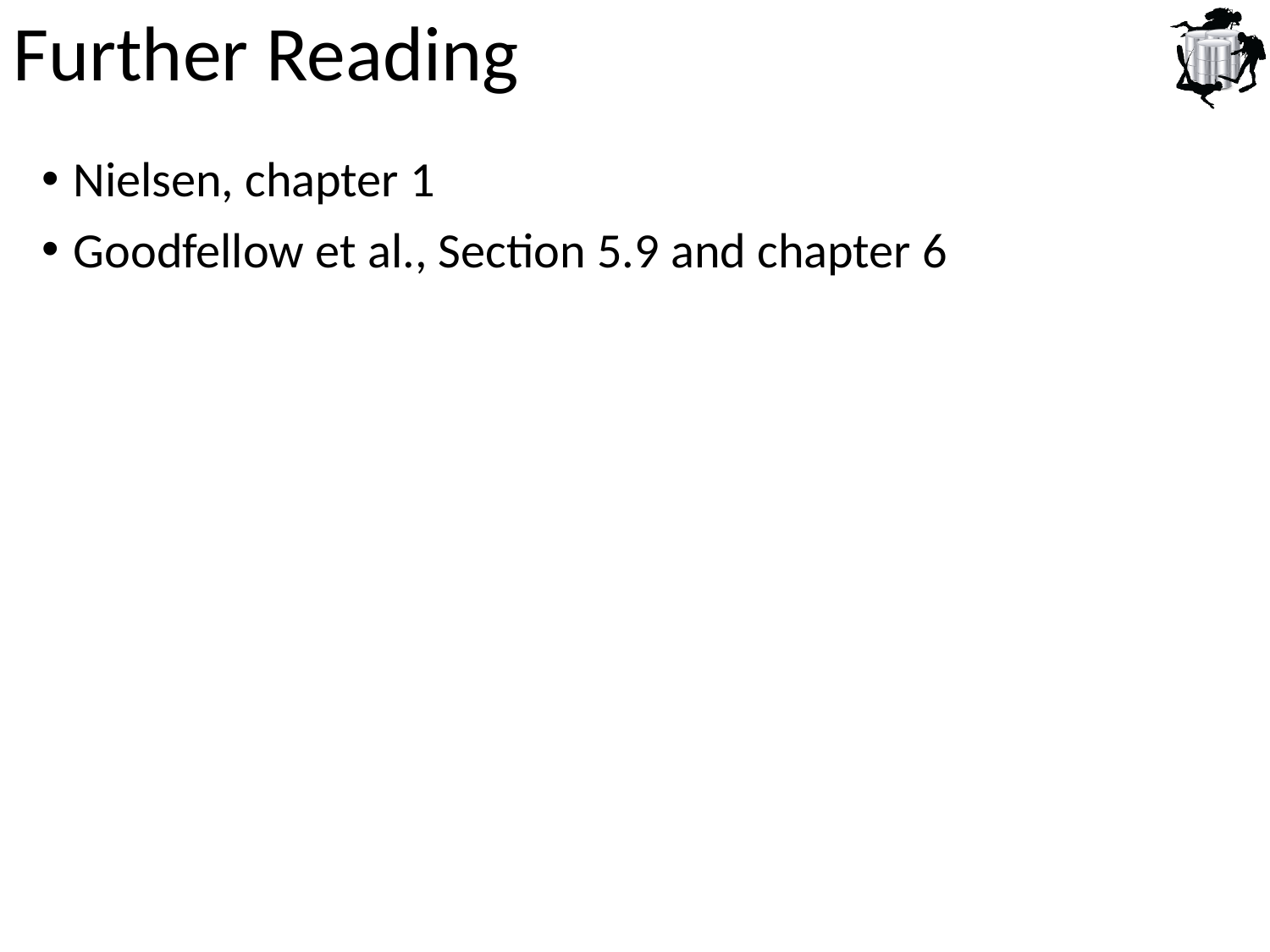

# Further Reading
Nielsen, chapter 1
Goodfellow et al., Section 5.9 and chapter 6